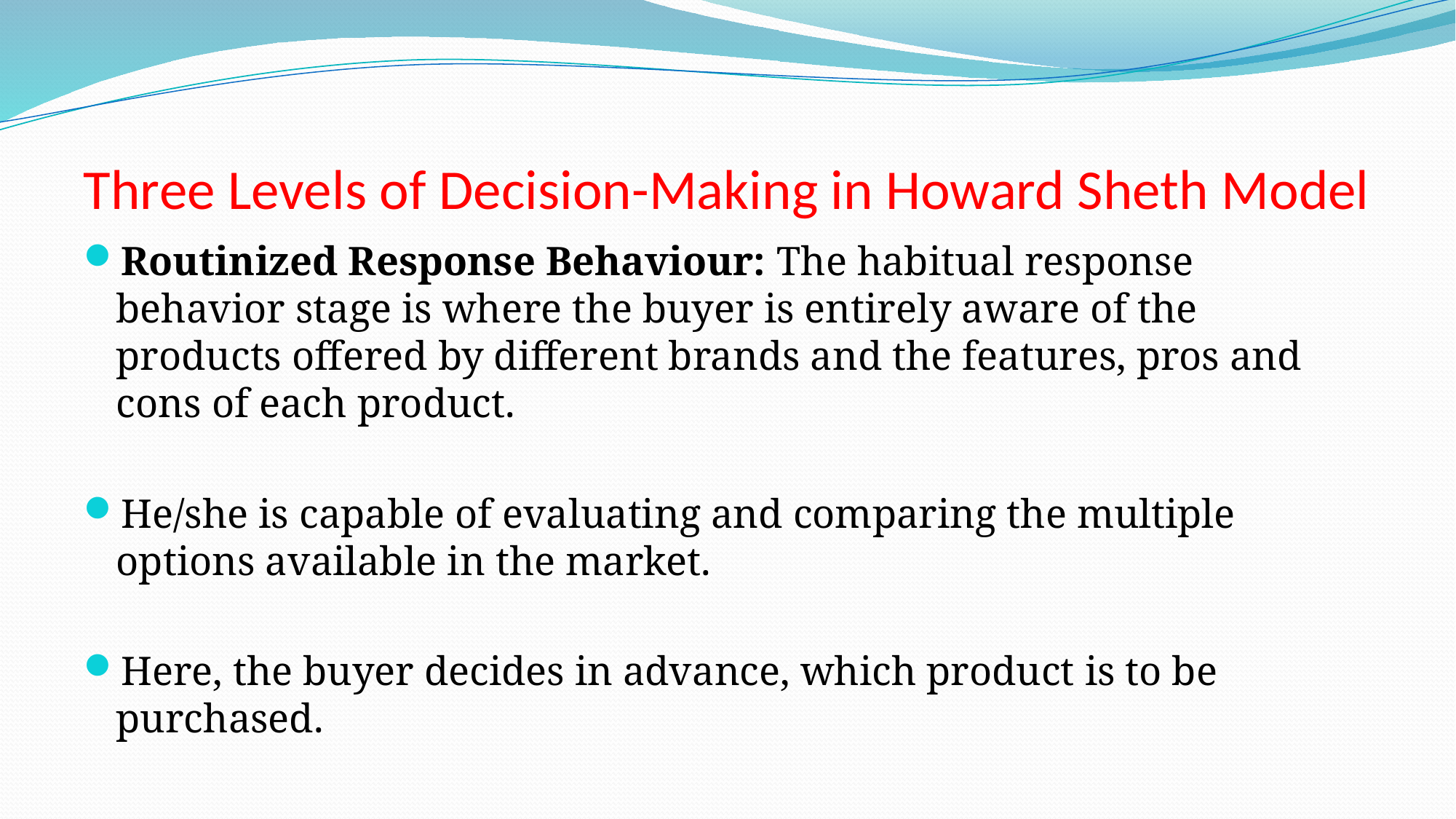

# Three Levels of Decision-Making in Howard Sheth Model
Routinized Response Behaviour: The habitual response behavior stage is where the buyer is entirely aware of the products offered by different brands and the features, pros and cons of each product.

He/she is capable of evaluating and comparing the multiple options available in the market.

Here, the buyer decides in advance, which product is to be purchased.